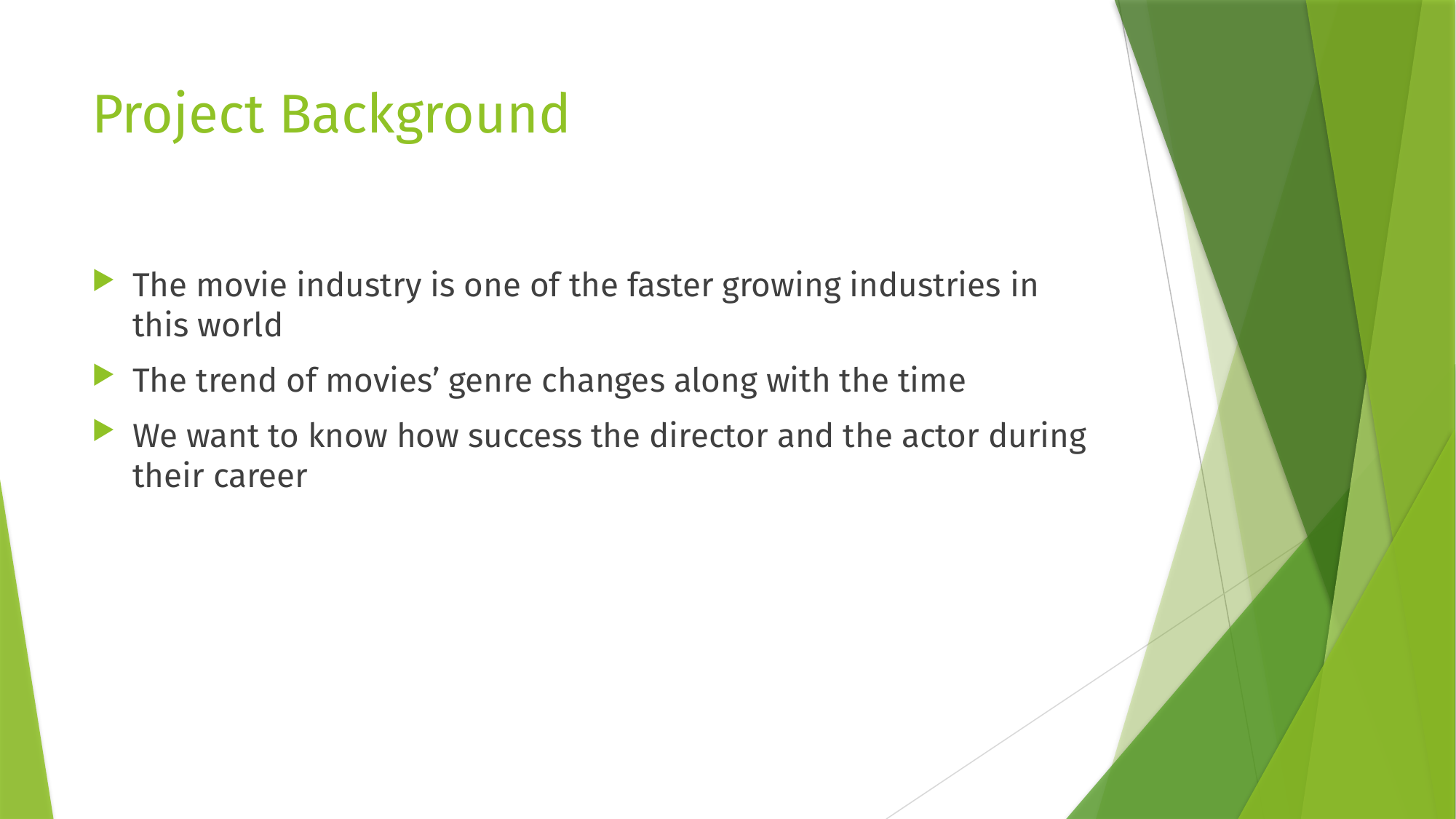

# Project Background
The movie industry is one of the faster growing industries in this world
The trend of movies’ genre changes along with the time
We want to know how success the director and the actor during their career